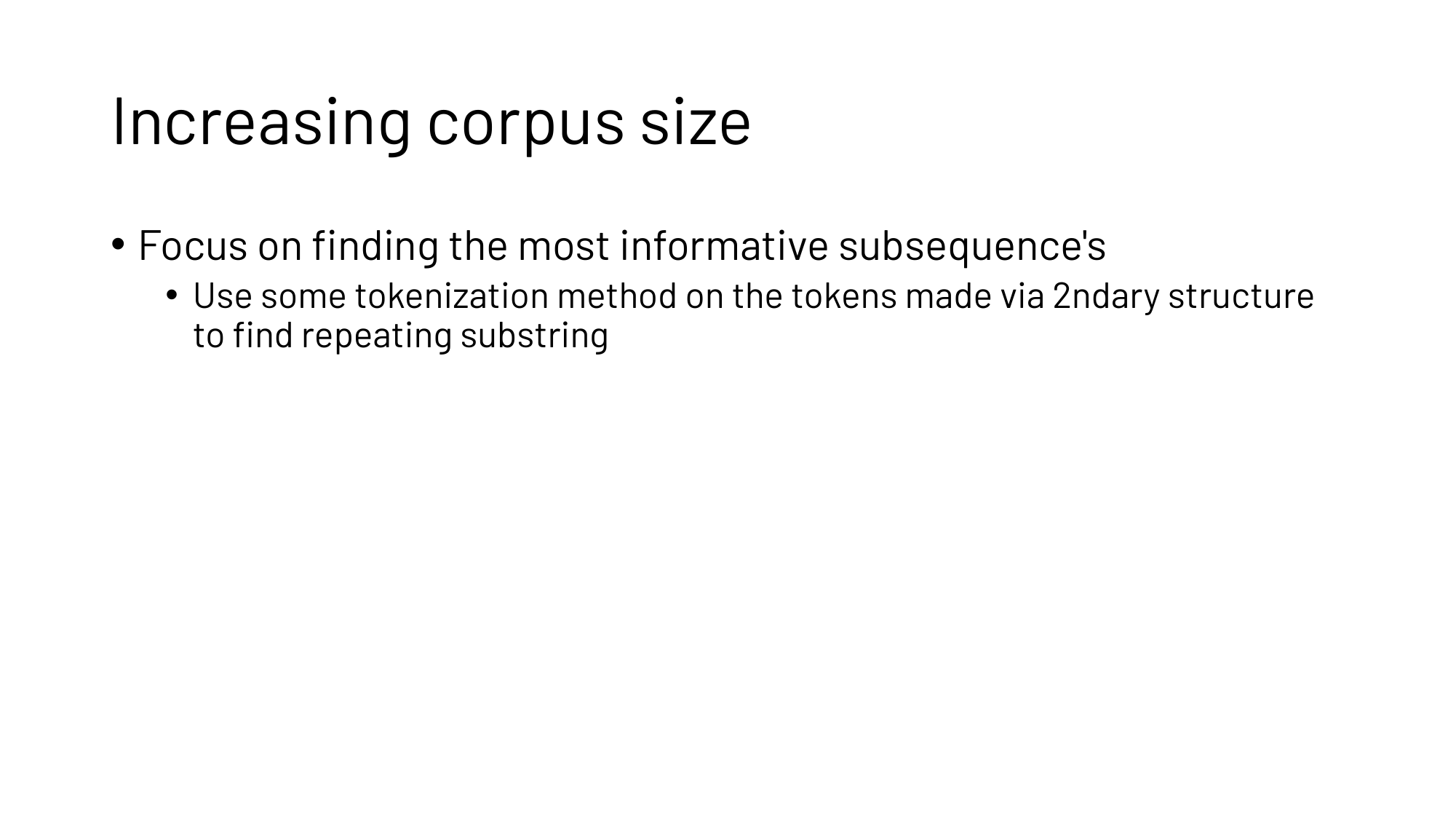

# Increasing corpus size
Focus on finding the most informative subsequence's
Use some tokenization method on the tokens made via 2ndary structure to find repeating substring